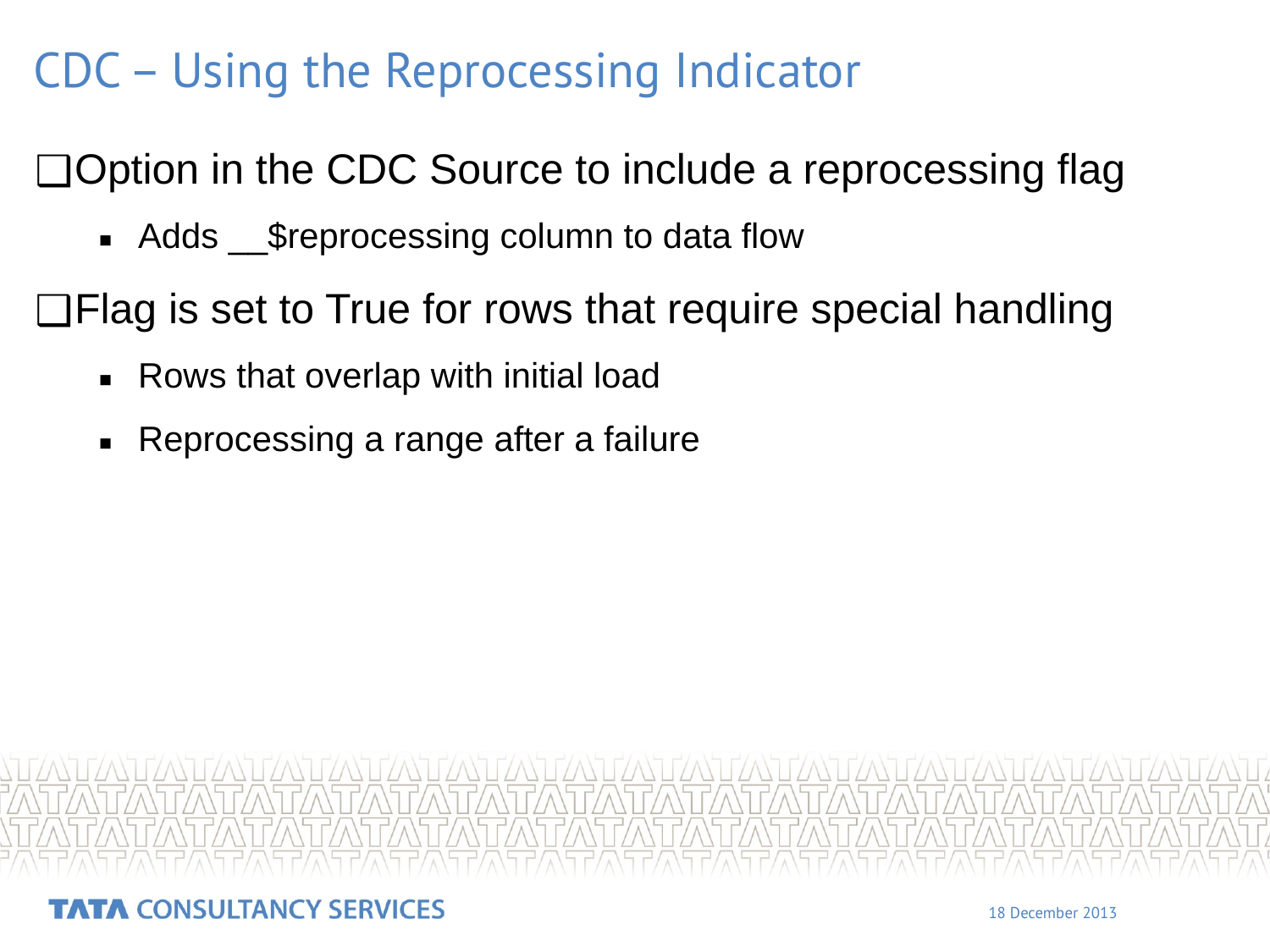

CDC – Using the Reprocessing Indicator
Option in the CDC Source to include a reprocessing flag
Adds __$reprocessing column to data flow
Flag is set to True for rows that require special handling
Rows that overlap with initial load
Reprocessing a range after a failure